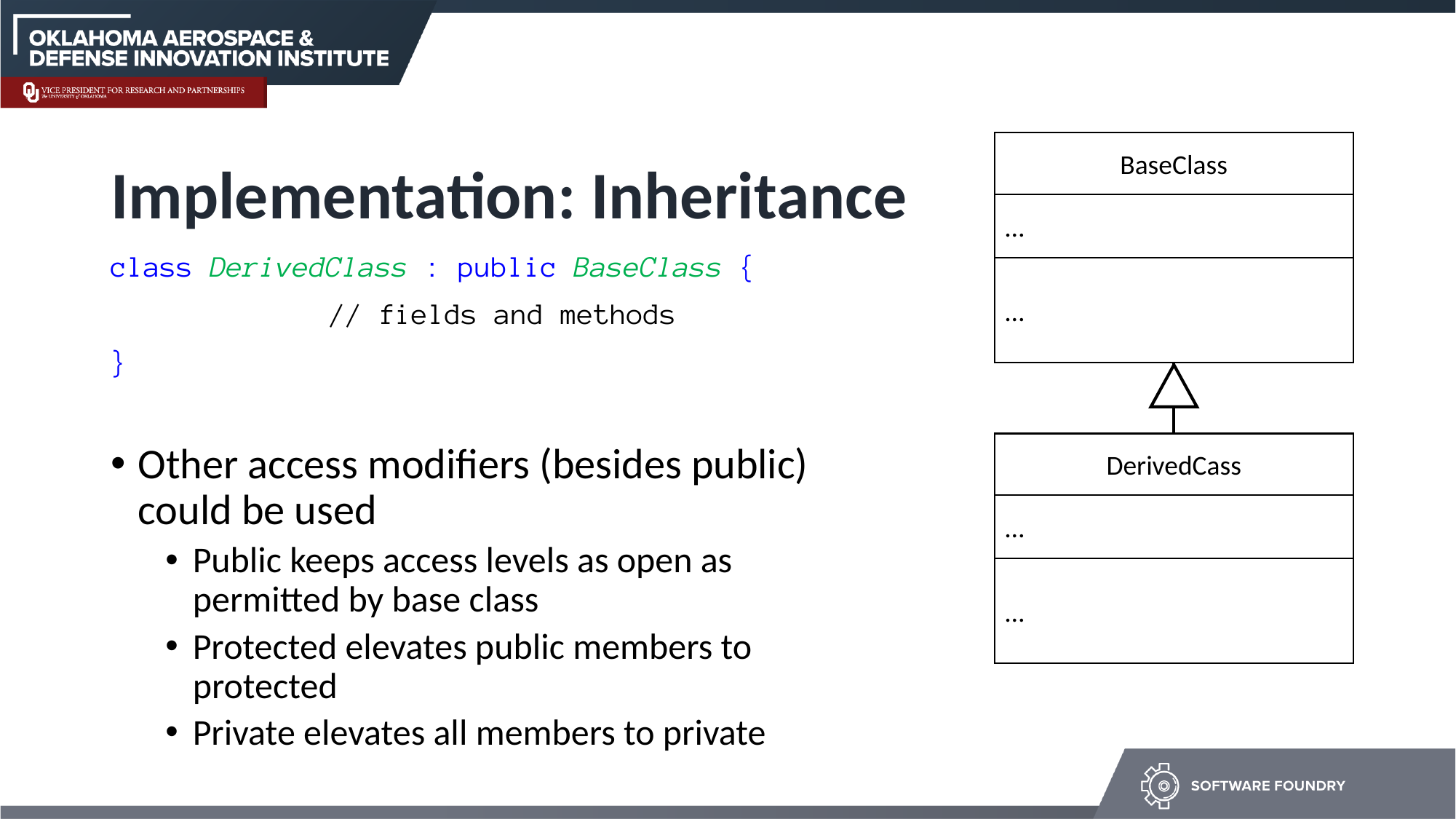

BaseClass
…
…

DerivedCass
…
…
# Implementation: Inheritance
class DerivedClass : public BaseClass {
		// fields and methods
}

Other access modifiers (besides public) could be used
Public keeps access levels as open as permitted by base class
Protected elevates public members to protected
Private elevates all members to private